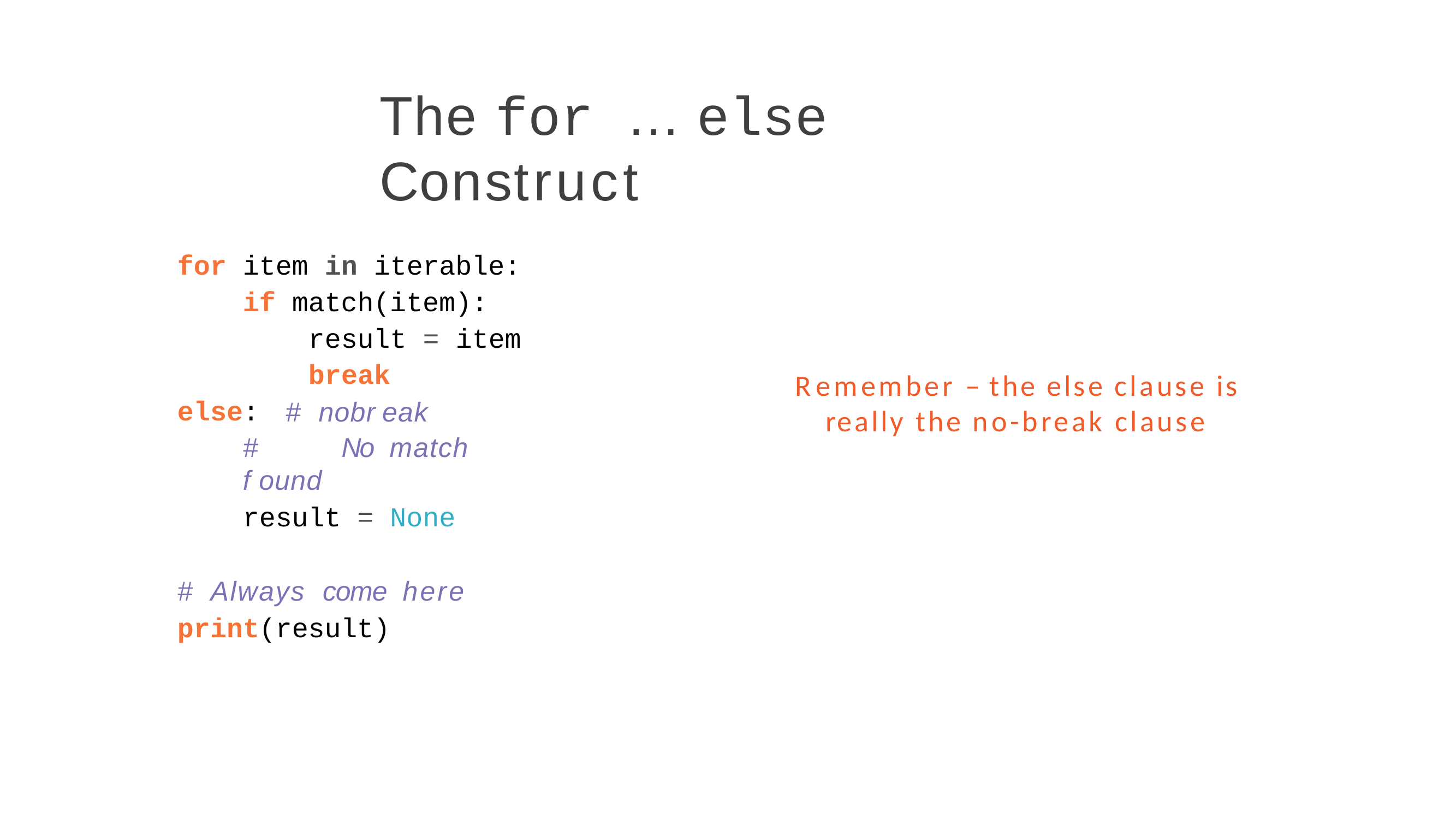

The for … else Construct
for item
in iterable:
if match(item):
result =
break
#	nobreak
item
Remember – the else clause is really the no-break clause
else:
#	No	match	found
result = None

#	Always	come	here
print(result)